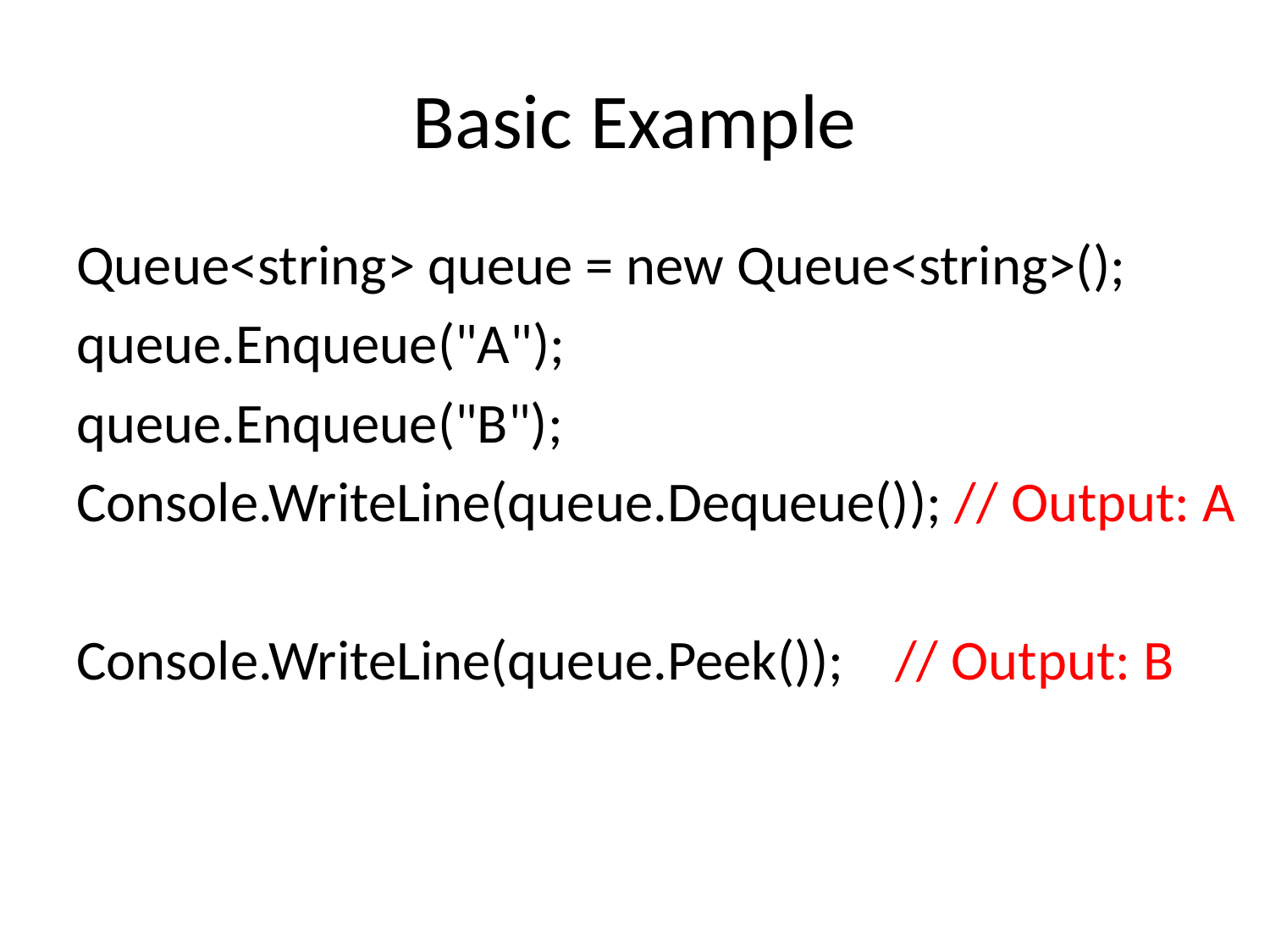

# Basic Example
Queue<string> queue = new Queue<string>();
queue.Enqueue("A");
queue.Enqueue("B");
Console.WriteLine(queue.Dequeue()); // Output: A

Console.WriteLine(queue.Peek());    // Output: B